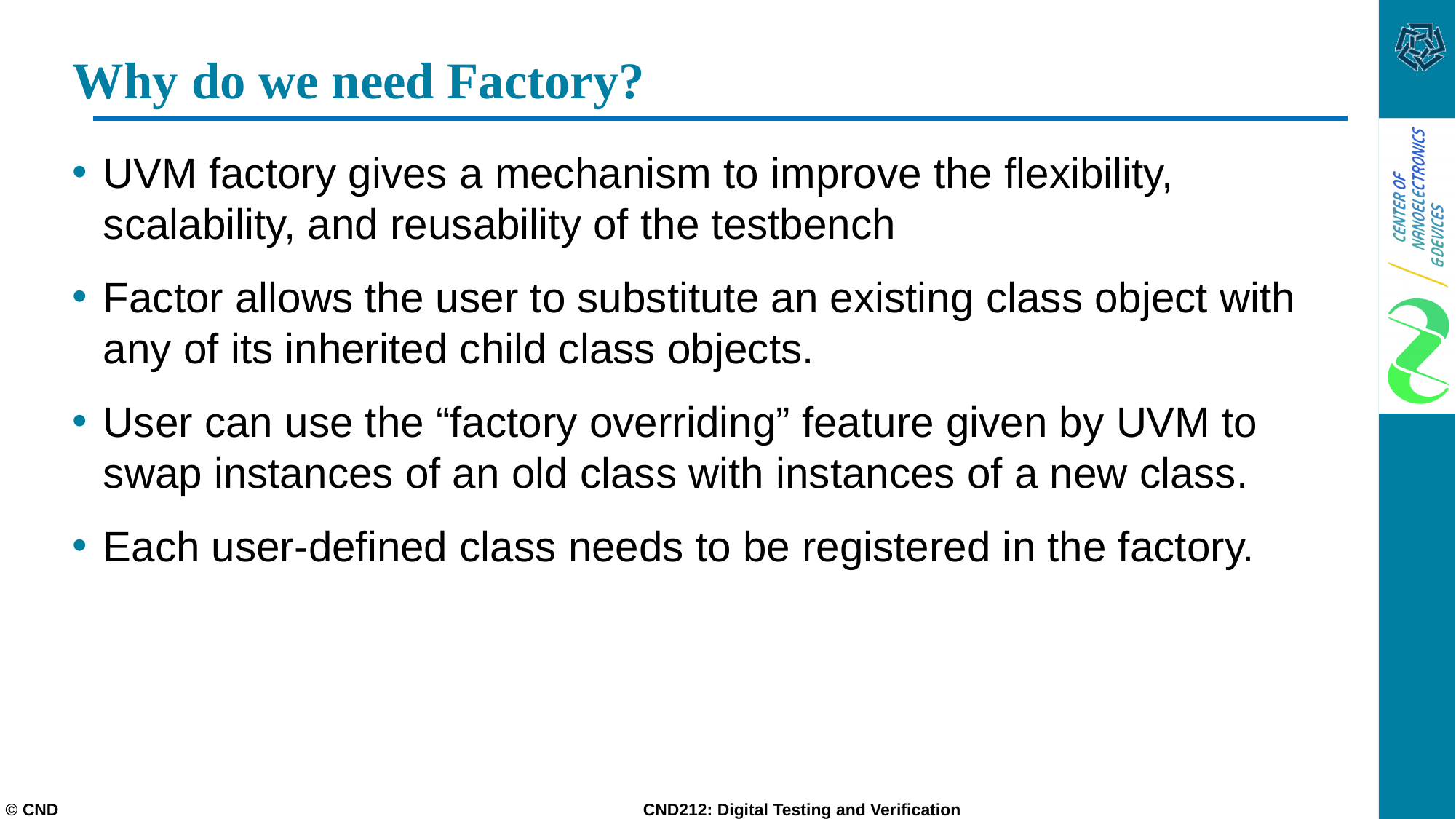

# Why do we need Factory?
UVM factory gives a mechanism to improve the flexibility, scalability, and reusability of the testbench
Factor allows the user to substitute an existing class object with any of its inherited child class objects.
User can use the “factory overriding” feature given by UVM to swap instances of an old class with instances of a new class.
Each user-defined class needs to be registered in the factory.
© CND                                                                                                                            CND212: Digital Testing and Verification